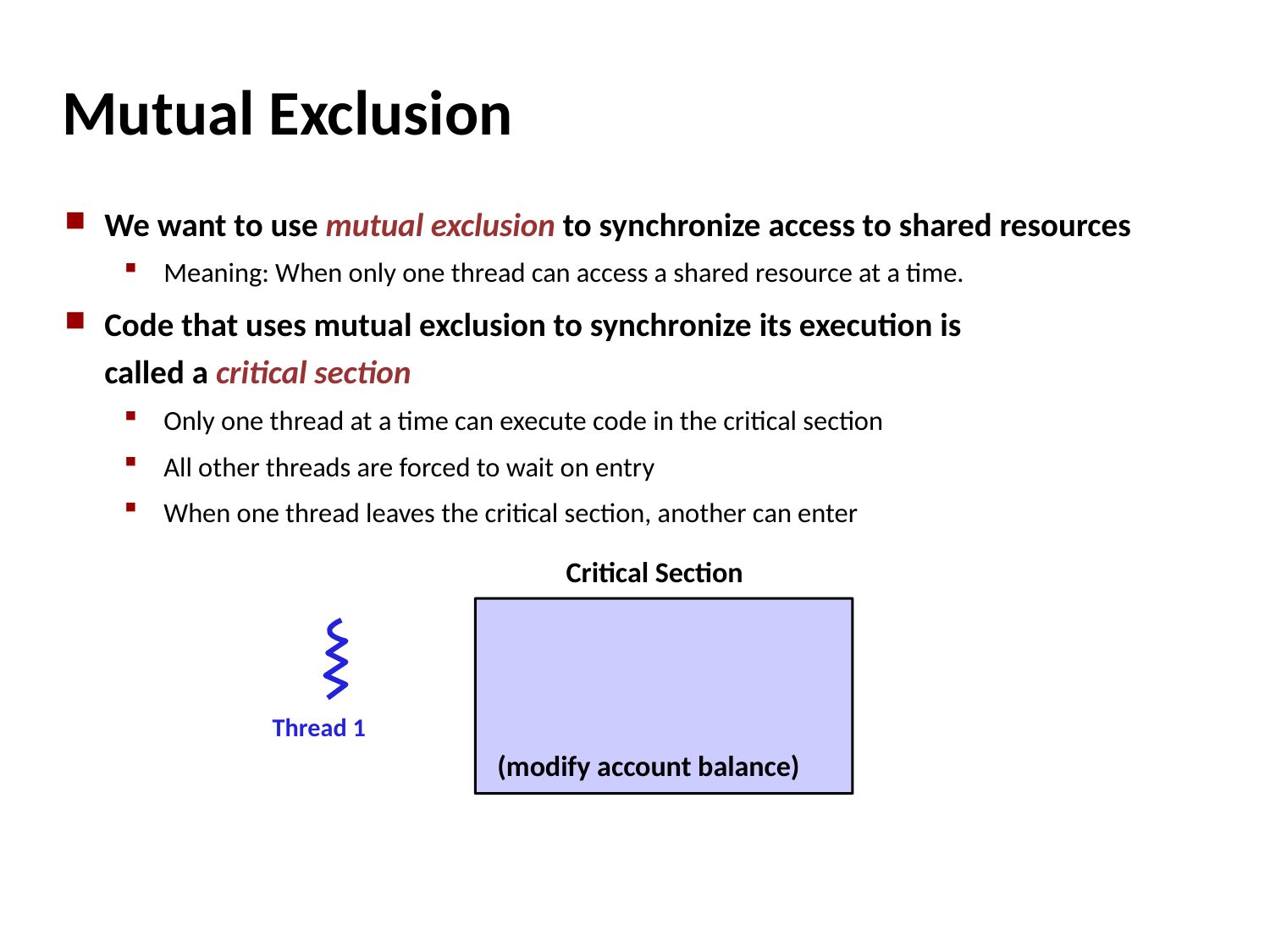

# Mutual Exclusion
We want to use mutual exclusion to synchronize access to shared resources
Meaning: When only one thread can access a shared resource at a time.
Code that uses mutual exclusion to synchronize its execution is
called a critical section
Only one thread at a time can execute code in the critical section
All other threads are forced to wait on entry
When one thread leaves the critical section, another can enter

Critical Section

Thread 1
(modify account balance)